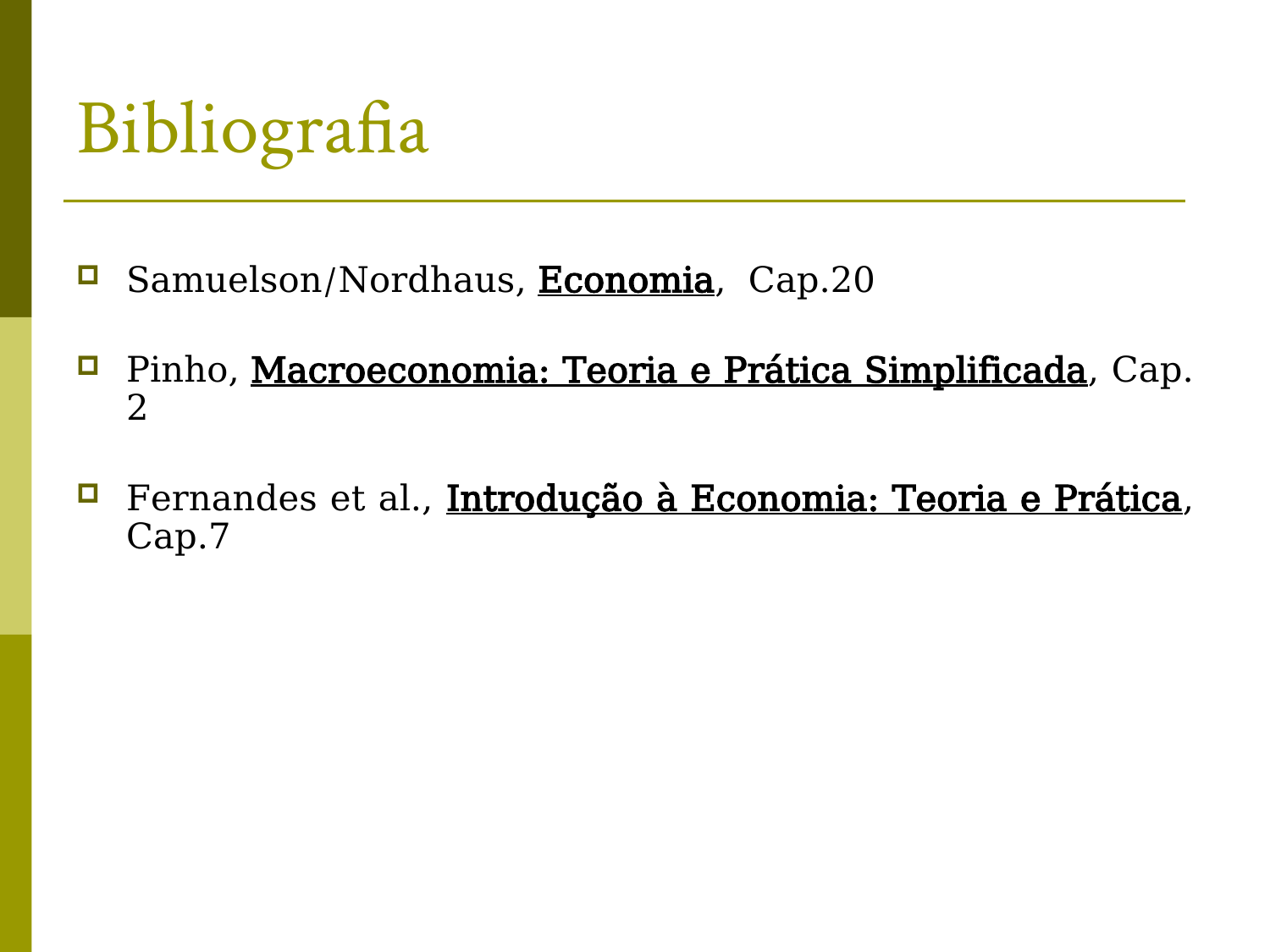

# Bibliografia

Samuelson/Nordhaus, Economia,  Cap.20

Pinho, Macroeconomia: Teoria e Prática Simplificada, Cap. 2

Fernandes et al., Introdução à Economia: Teoria e Prática, Cap.7